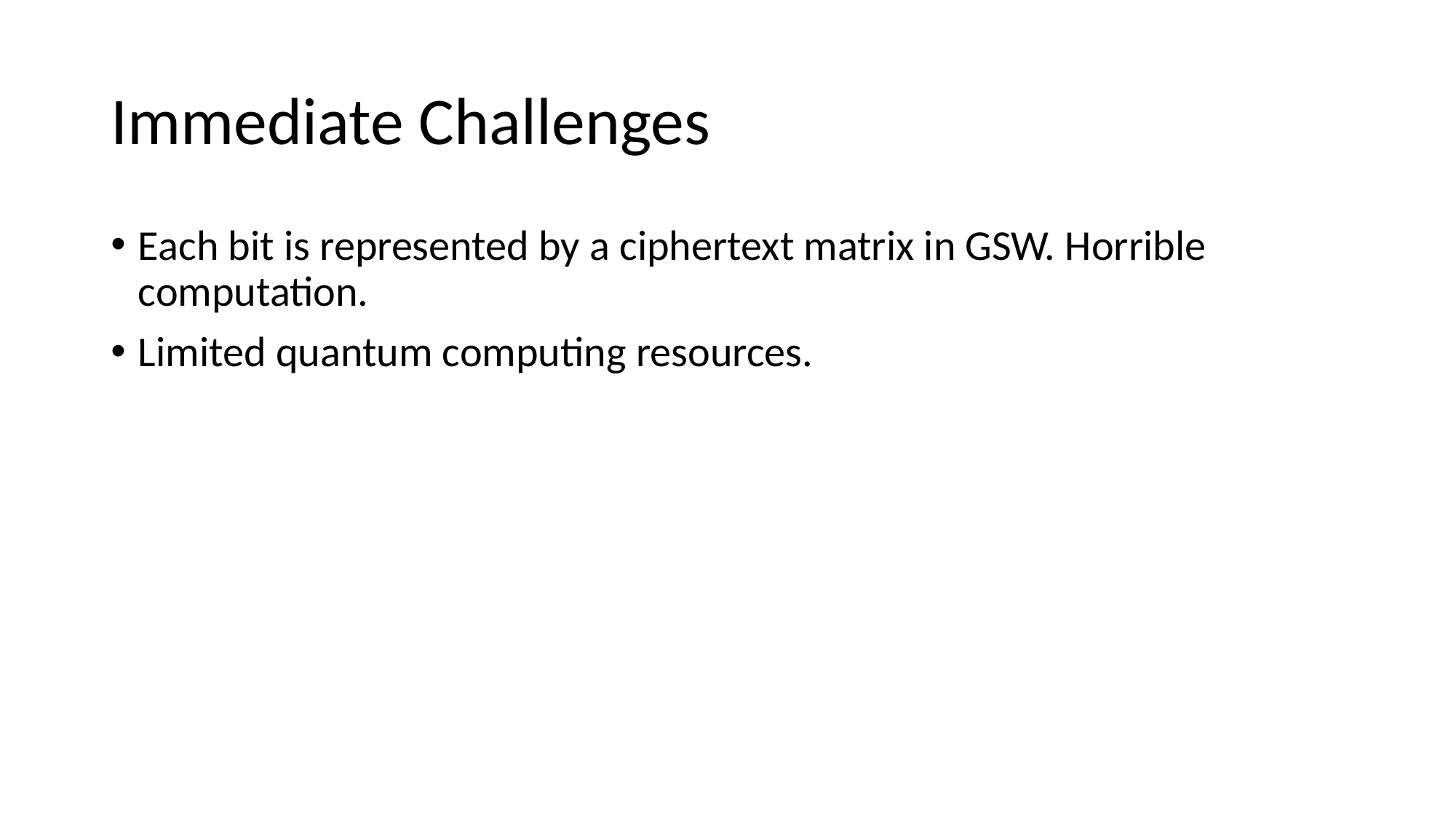

# Immediate Challenges
Each bit is represented by a ciphertext matrix in GSW. Horrible computation.
Limited quantum computing resources.